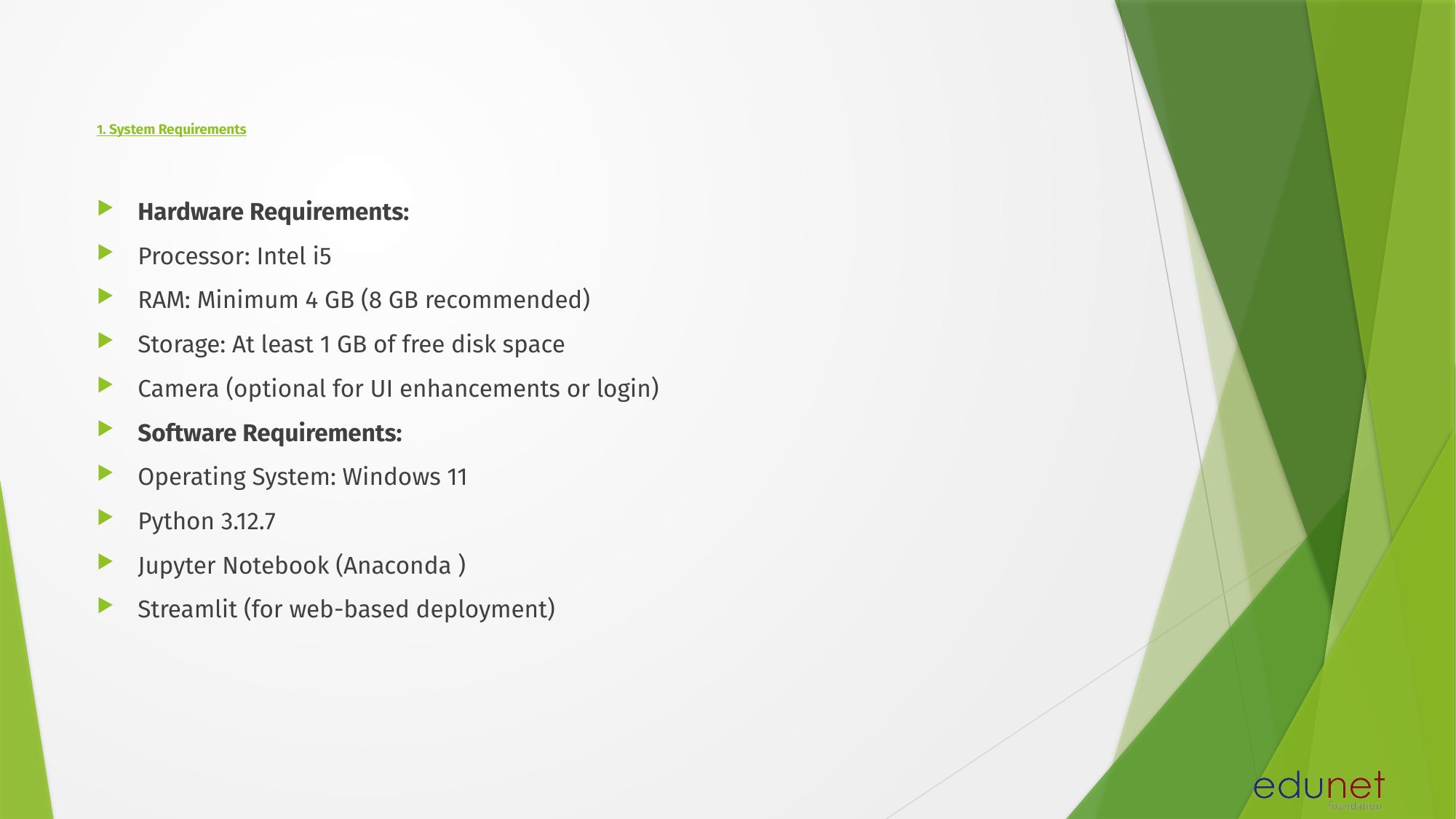

# 1. System Requirements

Hardware Requirements:
Processor: Intel i5
RAM: Minimum 4 GB (8 GB recommended)
Storage: At least 1 GB of free disk space
Camera (optional for UI enhancements or login)
Software Requirements:
Operating System: Windows 11
Python 3.12.7
Jupyter Notebook (Anaconda )
Streamlit (for web-based deployment)